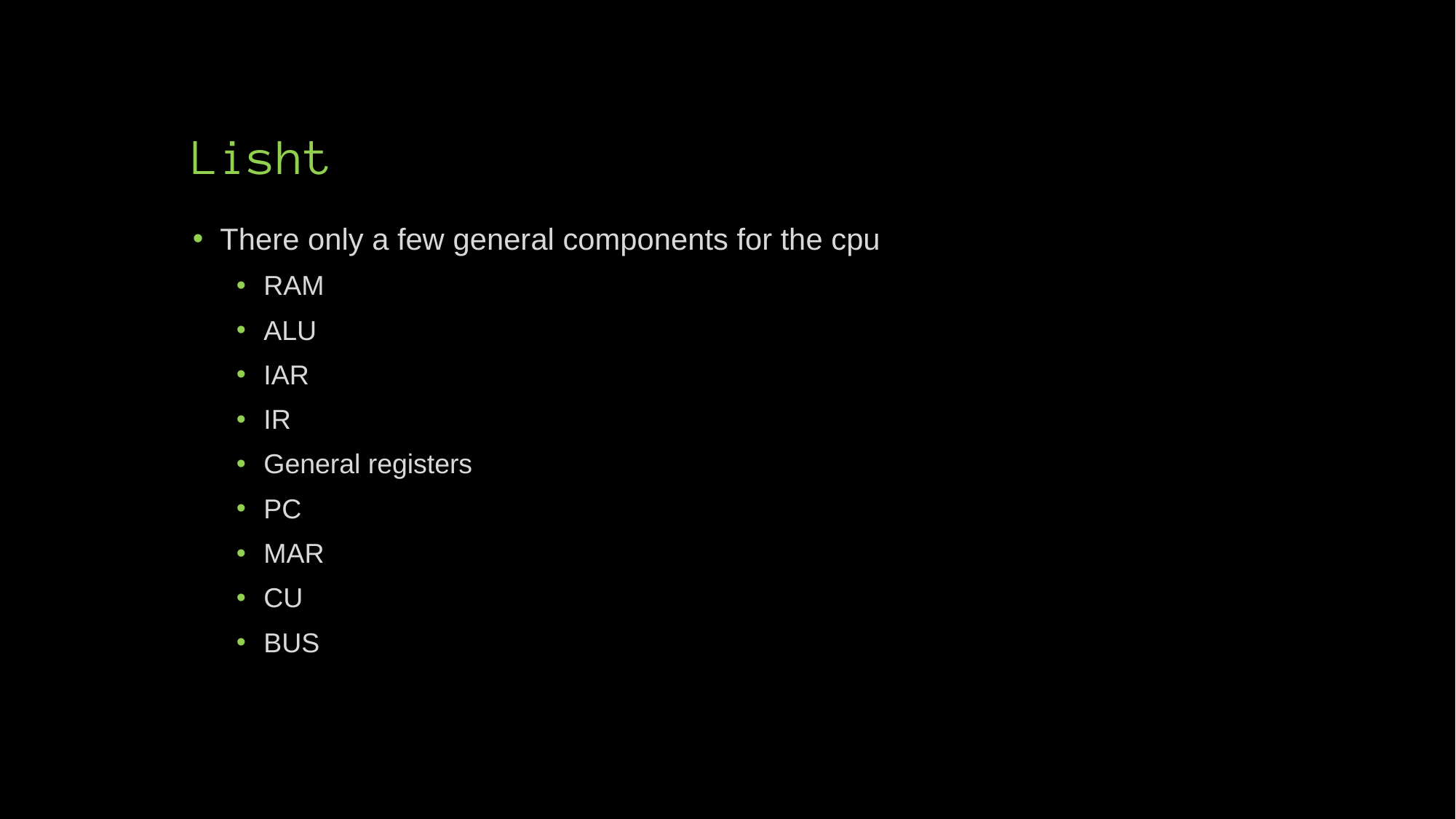

# Lisht
There only a few general components for the cpu
RAM
ALU
IAR
IR
General registers
PC
MAR
CU
BUS